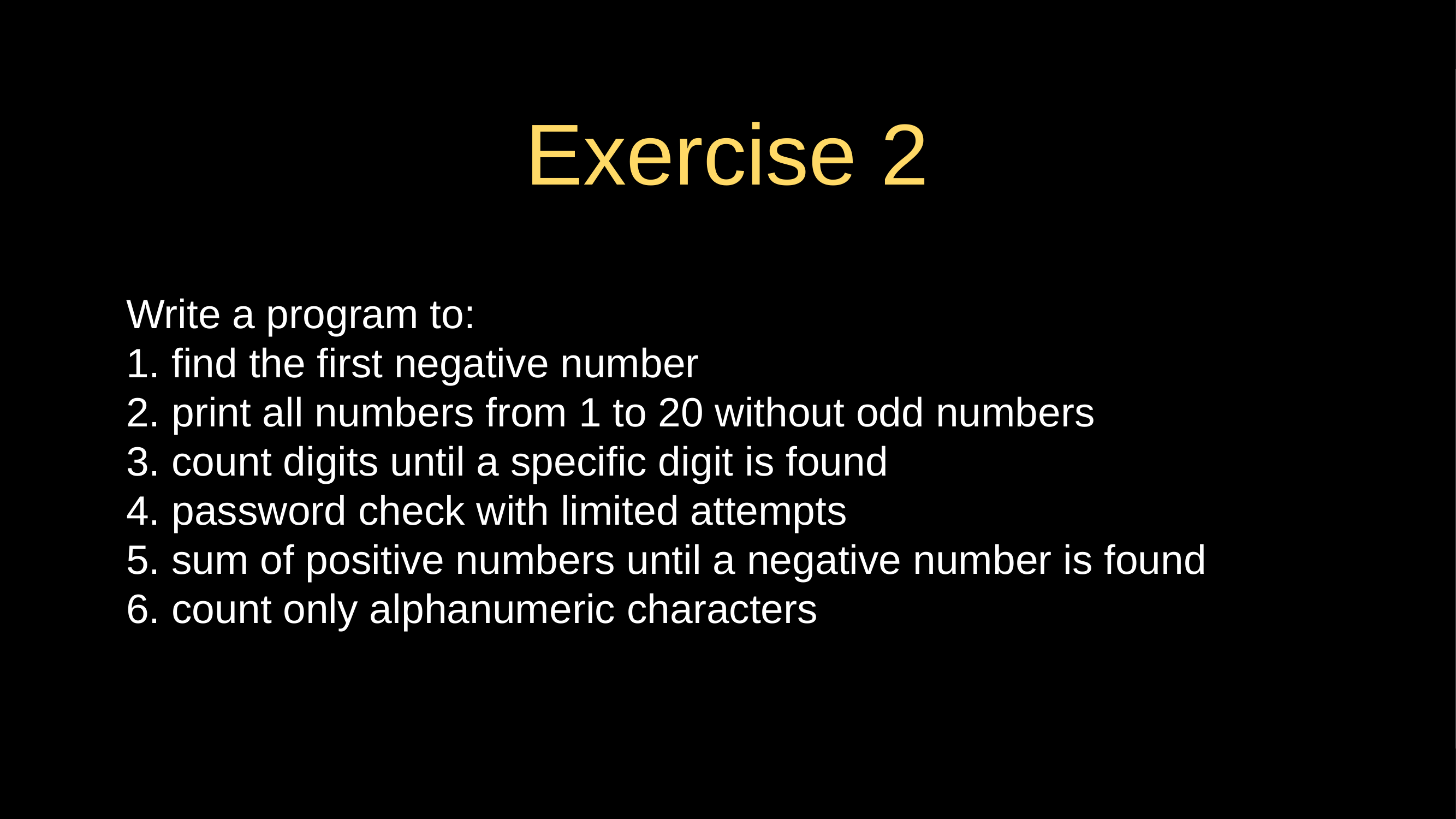

# Exercise 2
Write a program to:
1. find the first negative number
2. print all numbers from 1 to 20 without odd numbers
3. count digits until a specific digit is found
4. password check with limited attempts
5. sum of positive numbers until a negative number is found
6. count only alphanumeric characters